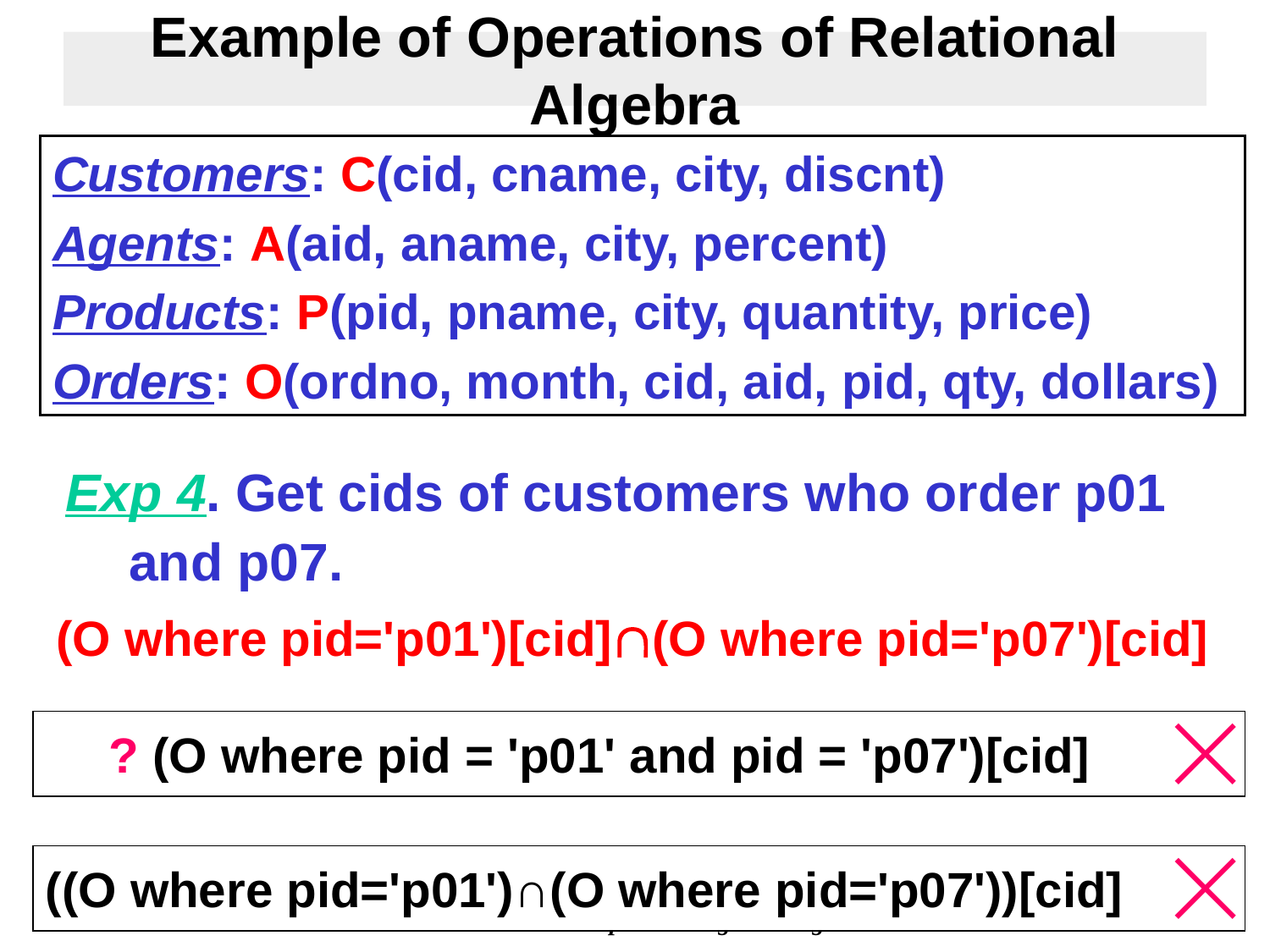

# Example of Operations of Relational Algebra
Customers: C(cid, cname, city, discnt)
Agents: A(aid, aname, city, percent)
Products: P(pid, pname, city, quantity, price)
Orders: O(ordno, month, cid, aid, pid, qty, dollars)
Exp 4. Get cids of customers who order p01 and p07.
(O where pid='p01')[cid]∩(O where pid='p07')[cid]
×
? (O where pid = 'p01' and pid = 'p07')[cid]
×
((O where pid='p01')∩(O where pid='p07'))[cid]

Database Principles & Programming
154